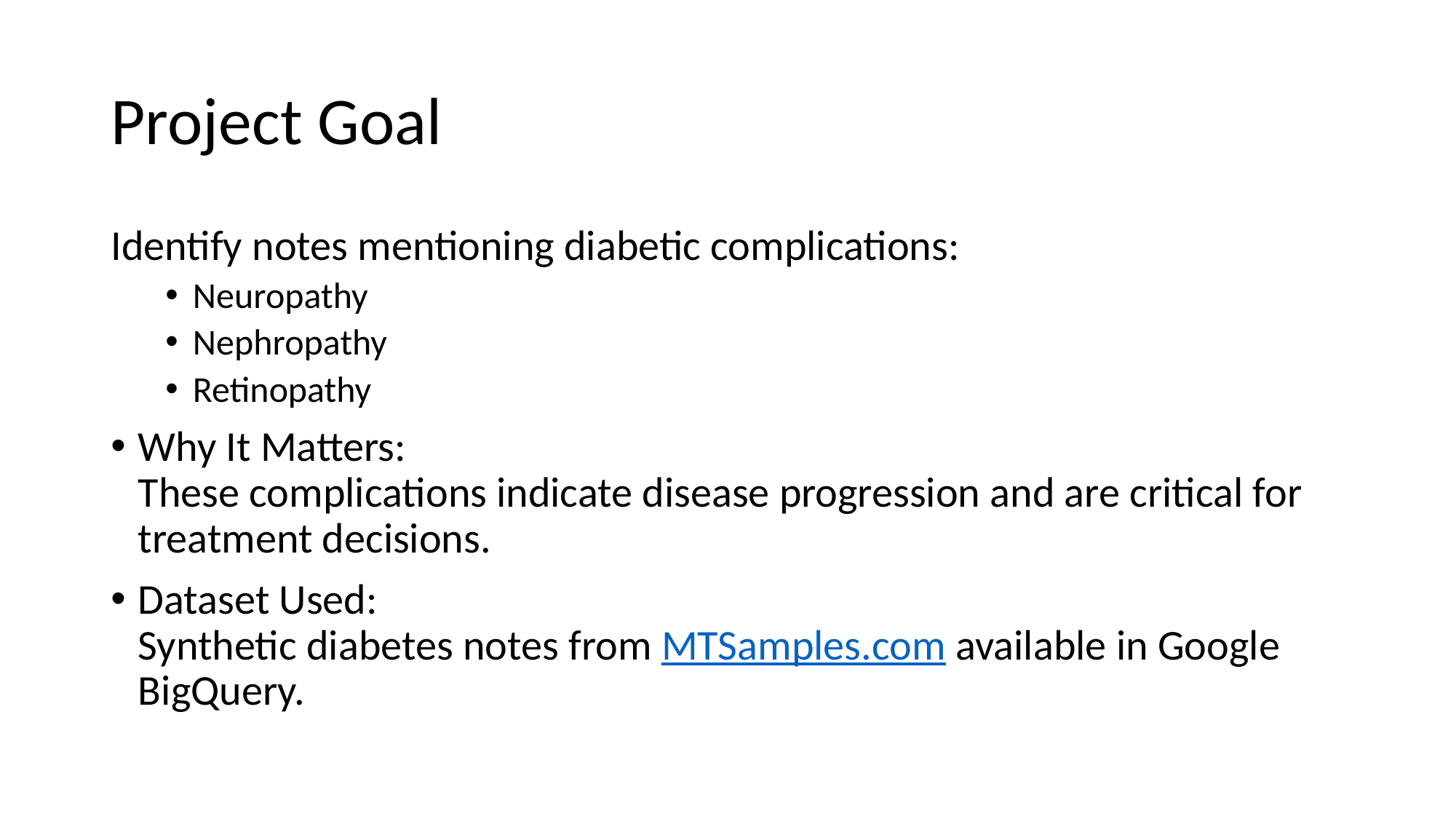

# Project Goal
Identify notes mentioning diabetic complications:
Neuropathy
Nephropathy
Retinopathy
Why It Matters:
These complications indicate disease progression and are critical for treatment decisions.
Dataset Used:
Synthetic diabetes notes from MTSamples.com available in Google BigQuery.